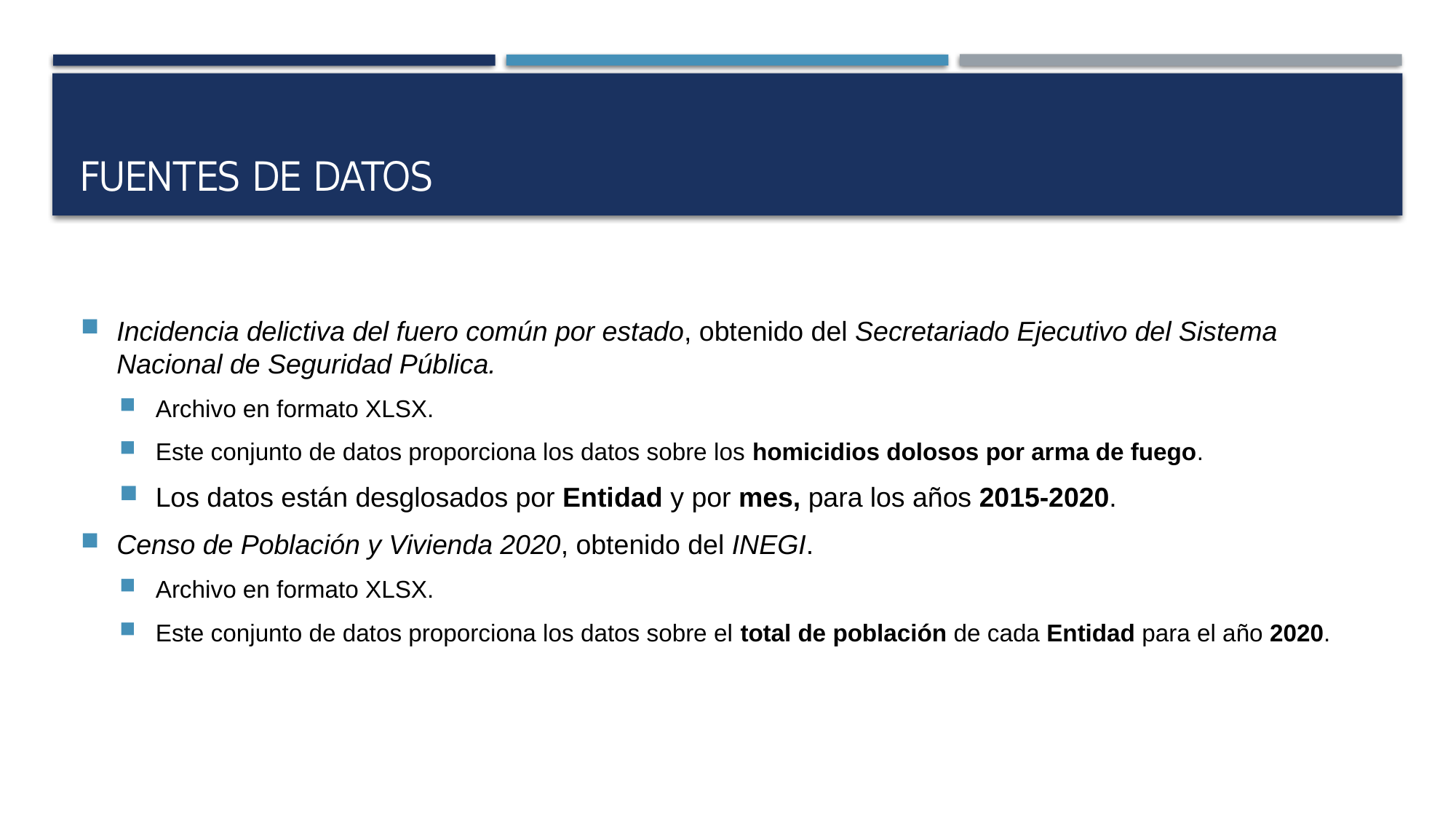

# Fuentes de datos
Incidencia delictiva del fuero común por estado, obtenido del Secretariado Ejecutivo del Sistema Nacional de Seguridad Pública.
Archivo en formato XLSX.
Este conjunto de datos proporciona los datos sobre los homicidios dolosos por arma de fuego.
Los datos están desglosados por Entidad y por mes, para los años 2015-2020.
Censo de Población y Vivienda 2020, obtenido del INEGI.
Archivo en formato XLSX.
Este conjunto de datos proporciona los datos sobre el total de población de cada Entidad para el año 2020.